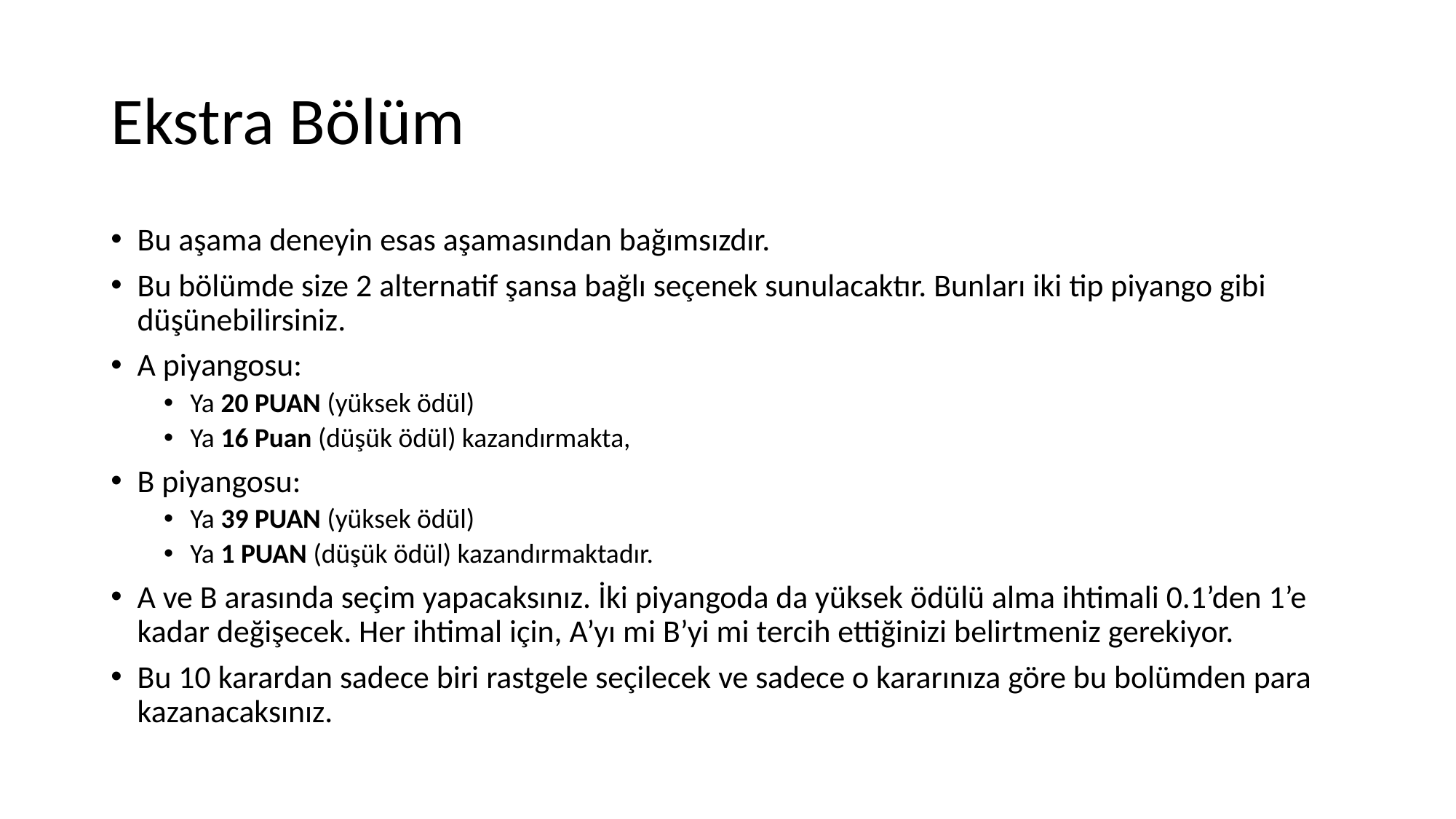

# Ekstra Bölüm
Bu aşama deneyin esas aşamasından bağımsızdır.
Bu bölümde size 2 alternatif şansa bağlı seçenek sunulacaktır. Bunları iki tip piyango gibi düşünebilirsiniz.
A piyangosu:
Ya 20 PUAN (yüksek ödül)
Ya 16 Puan (düşük ödül) kazandırmakta,
B piyangosu:
Ya 39 PUAN (yüksek ödül)
Ya 1 PUAN (düşük ödül) kazandırmaktadır.
A ve B arasında seçim yapacaksınız. İki piyangoda da yüksek ödülü alma ihtimali 0.1’den 1’e kadar değişecek. Her ihtimal için, A’yı mi B’yi mi tercih ettiğinizi belirtmeniz gerekiyor.
Bu 10 karardan sadece biri rastgele seçilecek ve sadece o kararınıza göre bu bolümden para kazanacaksınız.